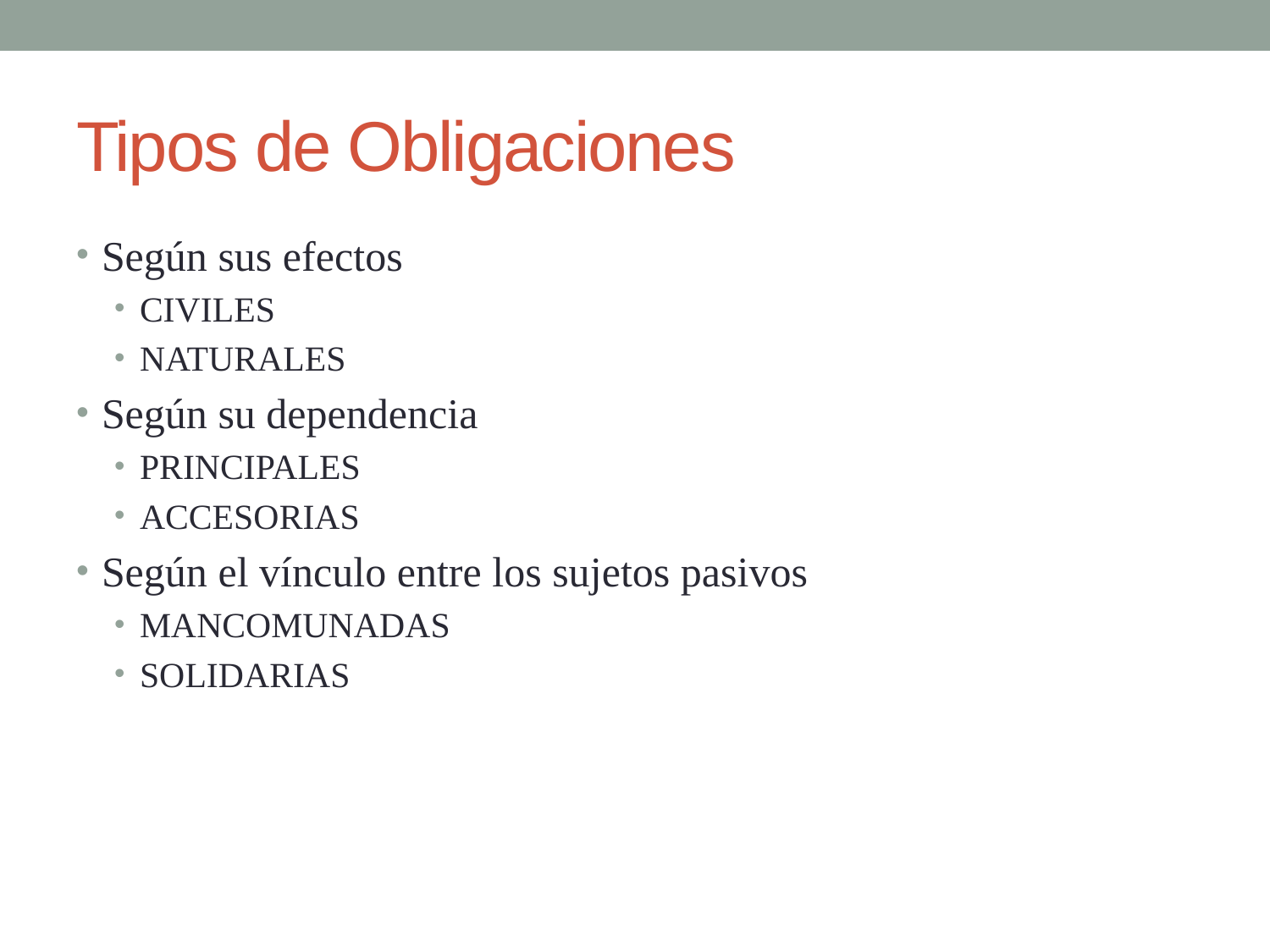

# Tipos de Obligaciones
Según sus efectos
CIVILES
NATURALES
Según su dependencia
PRINCIPALES
ACCESORIAS
Según el vínculo entre los sujetos pasivos
MANCOMUNADAS
SOLIDARIAS